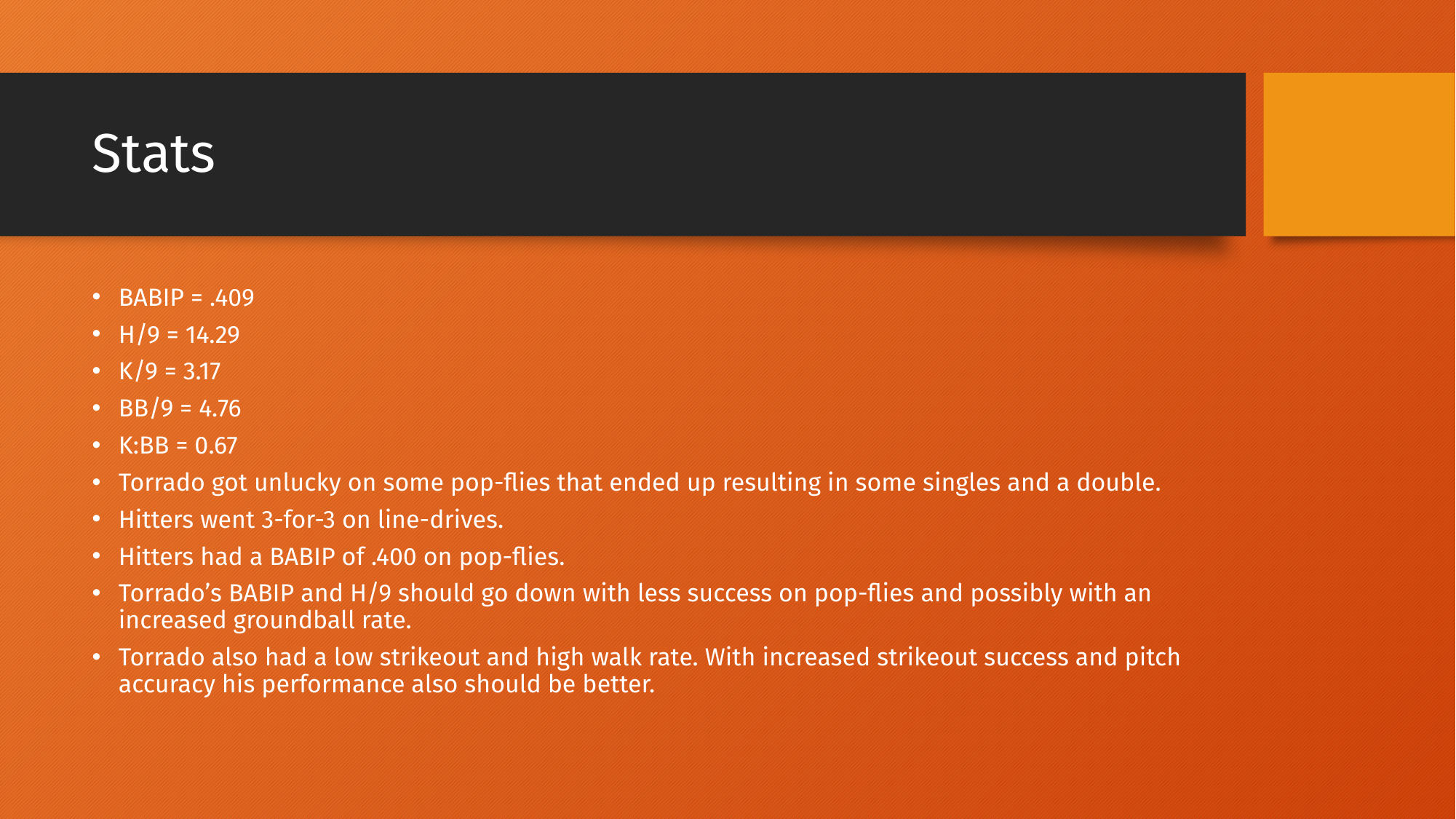

# Stats
BABIP = .409
H/9 = 14.29
K/9 = 3.17
BB/9 = 4.76
K:BB = 0.67
Torrado got unlucky on some pop-flies that ended up resulting in some singles and a double.
Hitters went 3-for-3 on line-drives.
Hitters had a BABIP of .400 on pop-flies.
Torrado’s BABIP and H/9 should go down with less success on pop-flies and possibly with an increased groundball rate.
Torrado also had a low strikeout and high walk rate. With increased strikeout success and pitch accuracy his performance also should be better.